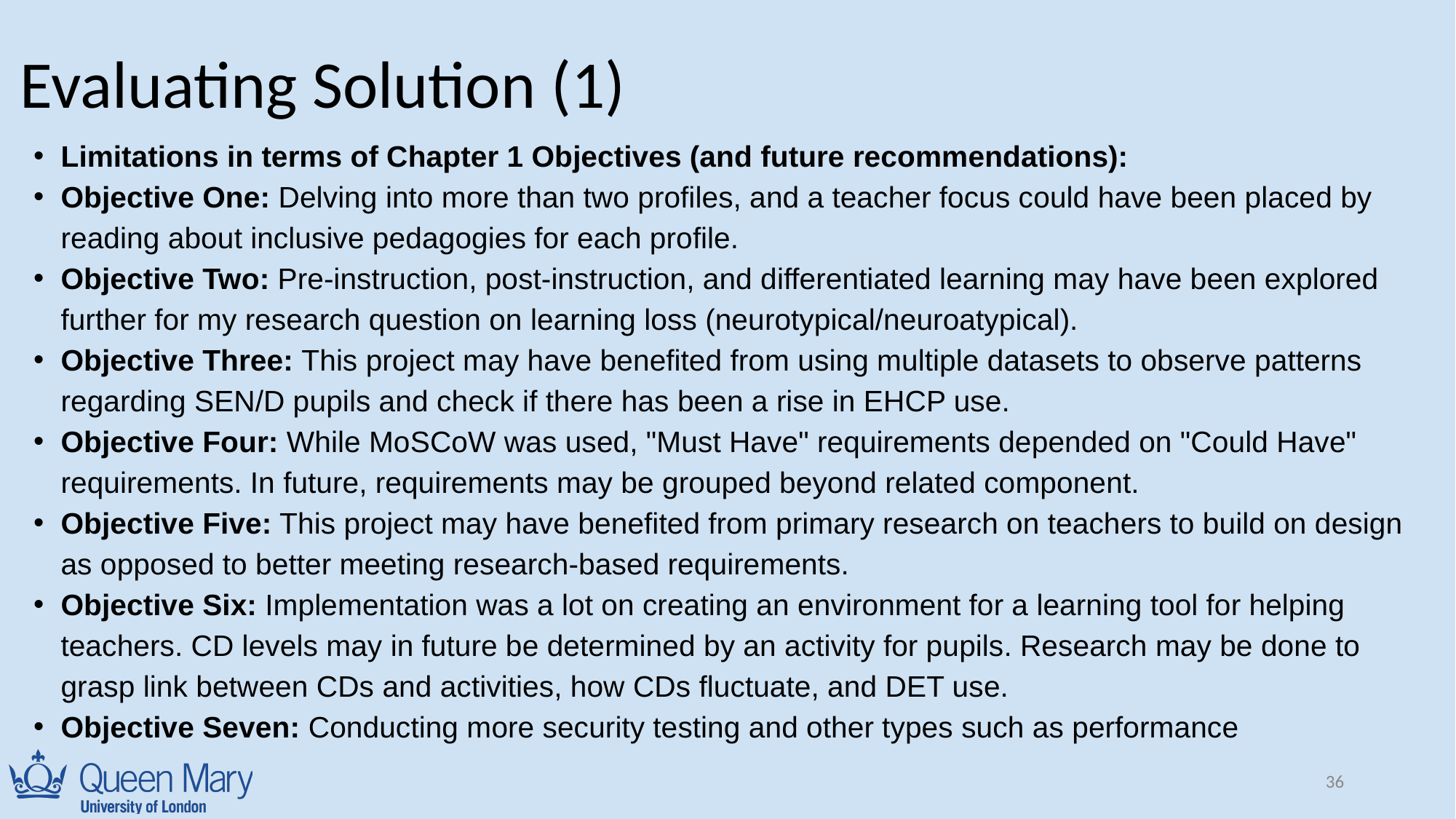

# Evaluating Solution (1)
Limitations in terms of Chapter 1 Objectives (and future recommendations):
Objective One: Delving into more than two profiles, and a teacher focus could have been placed by reading about inclusive pedagogies for each profile.
Objective Two: Pre-instruction, post-instruction, and differentiated learning may have been explored further for my research question on learning loss (neurotypical/neuroatypical).
Objective Three: This project may have benefited from using multiple datasets to observe patterns regarding SEN/D pupils and check if there has been a rise in EHCP use.
Objective Four: While MoSCoW was used, "Must Have" requirements depended on "Could Have" requirements. In future, requirements may be grouped beyond related component.
Objective Five: This project may have benefited from primary research on teachers to build on design as opposed to better meeting research-based requirements.
Objective Six: Implementation was a lot on creating an environment for a learning tool for helping teachers. CD levels may in future be determined by an activity for pupils. Research may be done to grasp link between CDs and activities, how CDs fluctuate, and DET use.
Objective Seven: Conducting more security testing and other types such as performance
36